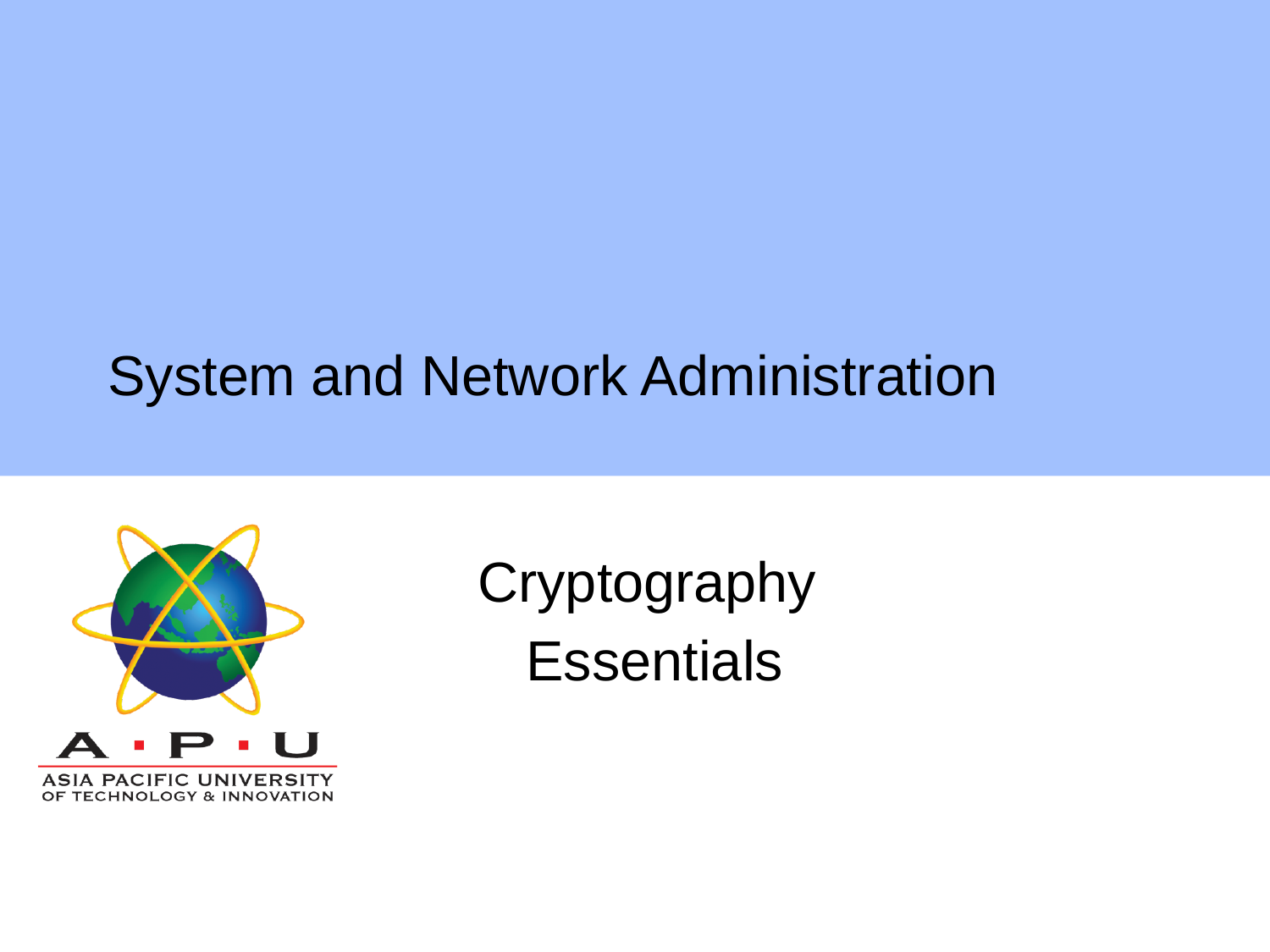

# System and Network Administration
Cryptography
Essentials